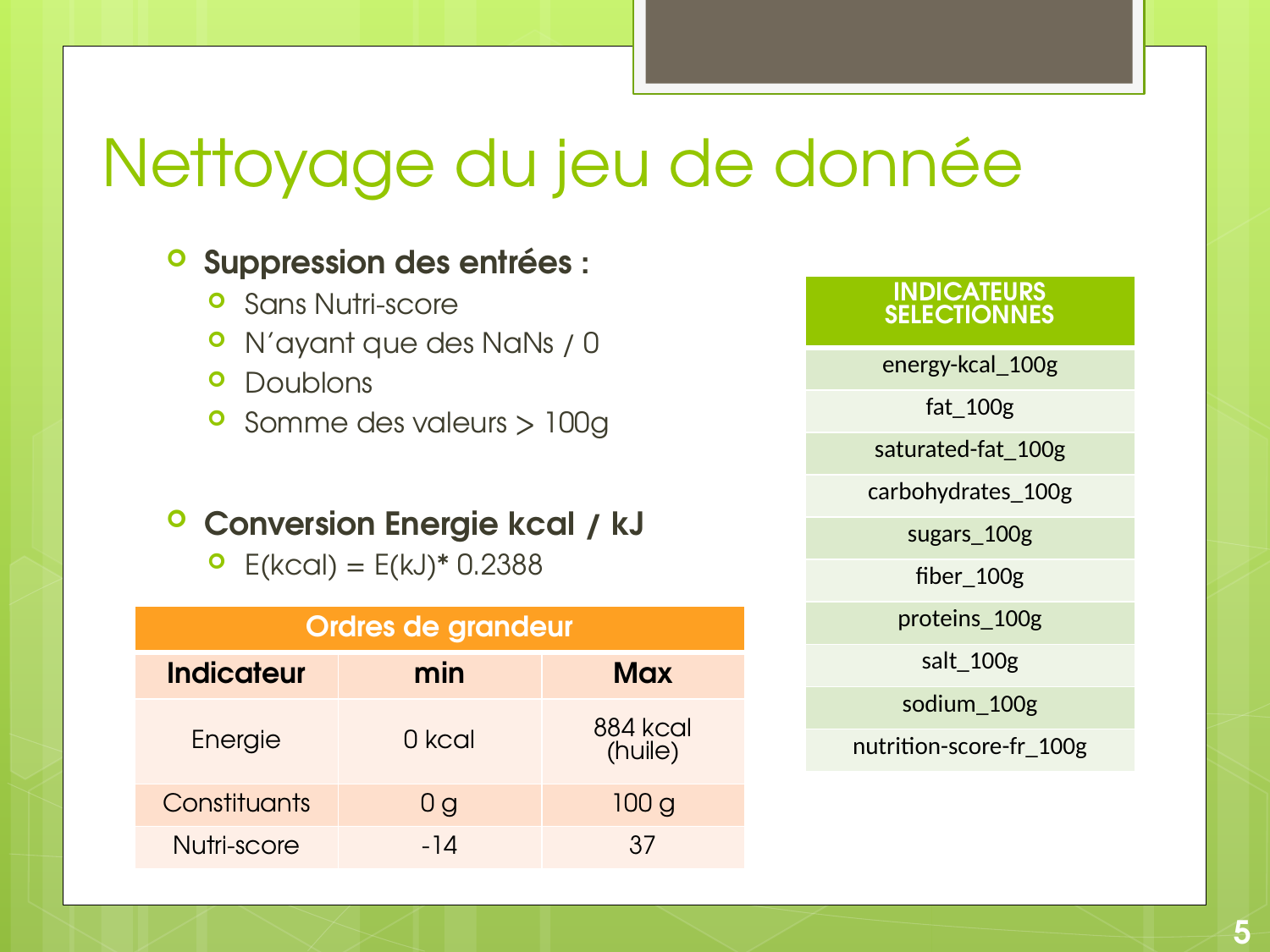

# Nettoyage du jeu de donnée
Suppression des entrées :
Sans Nutri-score
N’ayant que des NaNs / 0
Doublons
Somme des valeurs > 100g

Conversion Energie kcal / kJ
E(kcal) = E(kJ)* 0.2388

| INDICATEURS SELECTIONNES |
| --- |
| energy-kcal\_100g |
| fat\_100g |
| saturated-fat\_100g |
| carbohydrates\_100g |
| sugars\_100g |
| fiber\_100g |
| proteins\_100g |
| salt\_100g |
| sodium\_100g |
| nutrition-score-fr\_100g |
| Ordres de grandeur |  |  |
| --- | --- | --- |
| Indicateur | min | Max |
| Energie | 0 kcal | 884 kcal (huile) |
| Constituants | 0 g | 100 g |
| Nutri-score | -14 | 37 |
5